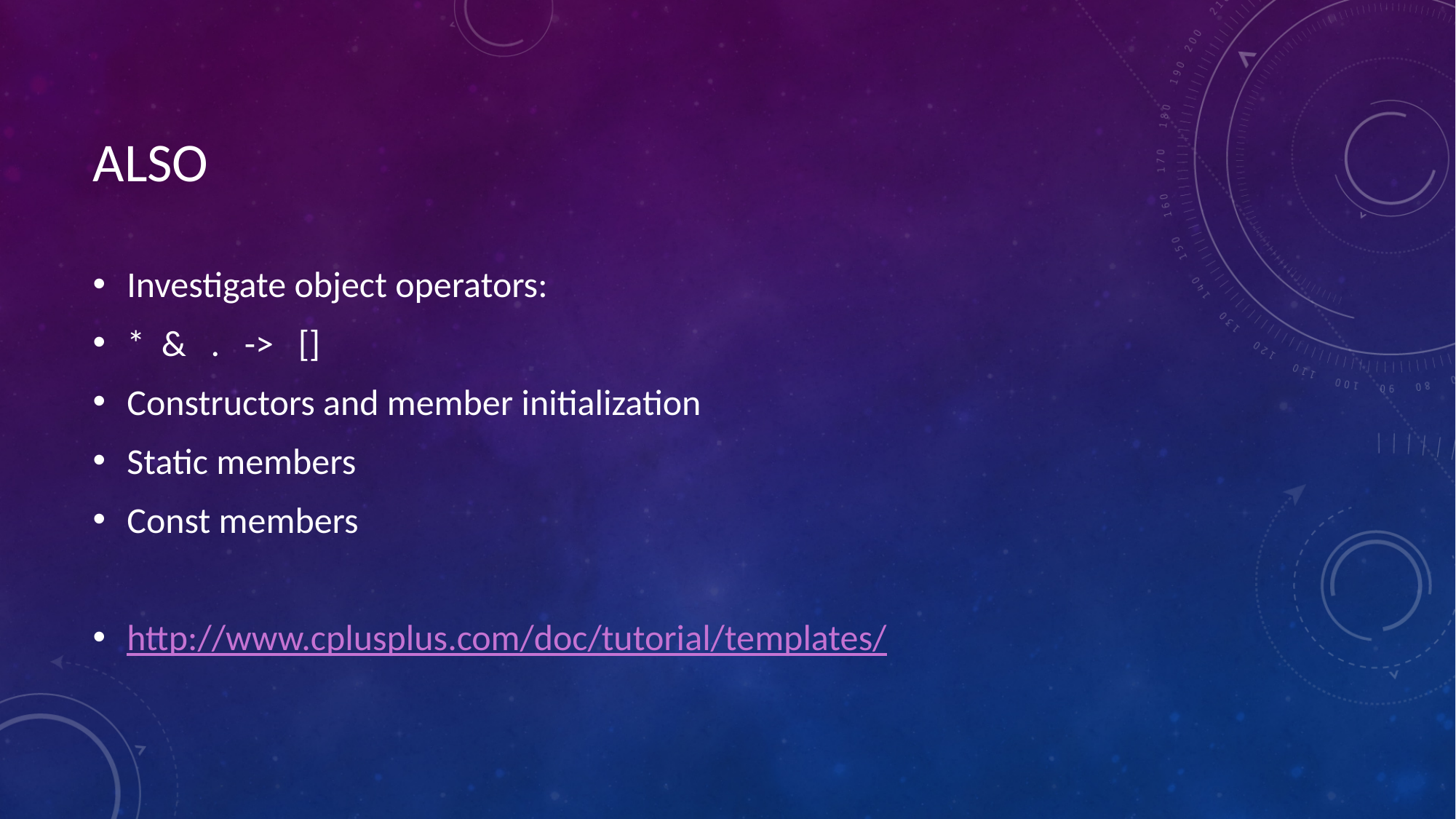

# also
Investigate object operators:
*  &   .   ->   []
Constructors and member initialization
Static members
Const members

http://www.cplusplus.com/doc/tutorial/templates/